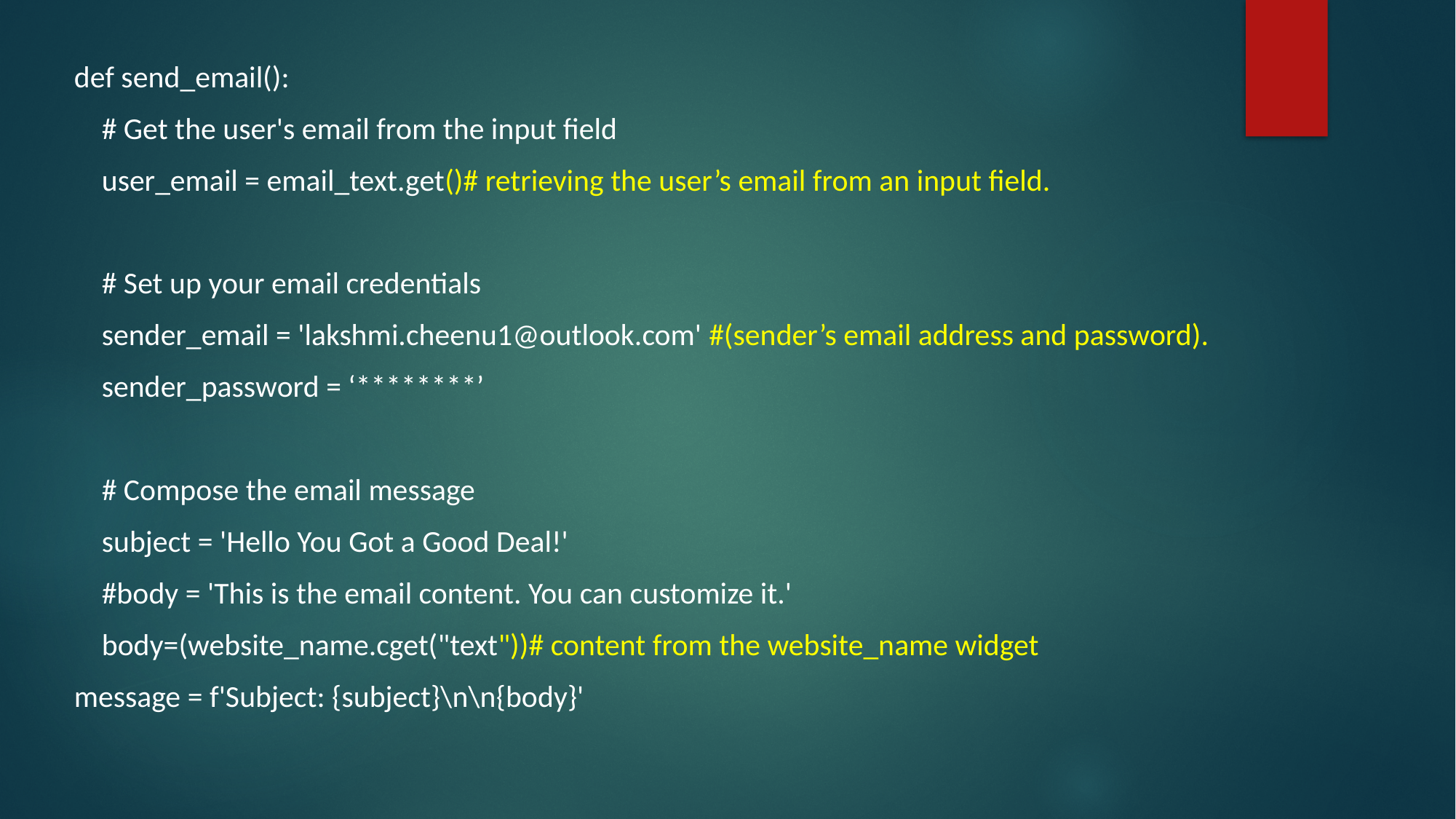

def send_email():
    # Get the user's email from the input field
    user_email = email_text.get()# retrieving the user’s email from an input field.

    # Set up your email credentials
    sender_email = 'lakshmi.cheenu1@outlook.com' #(sender’s email address and password).
    sender_password = ‘********’

    # Compose the email message
    subject = 'Hello You Got a Good Deal!'
    #body = 'This is the email content. You can customize it.'
    body=(website_name.cget("text"))# content from the website_name widget
message = f'Subject: {subject}\n\n{body}'